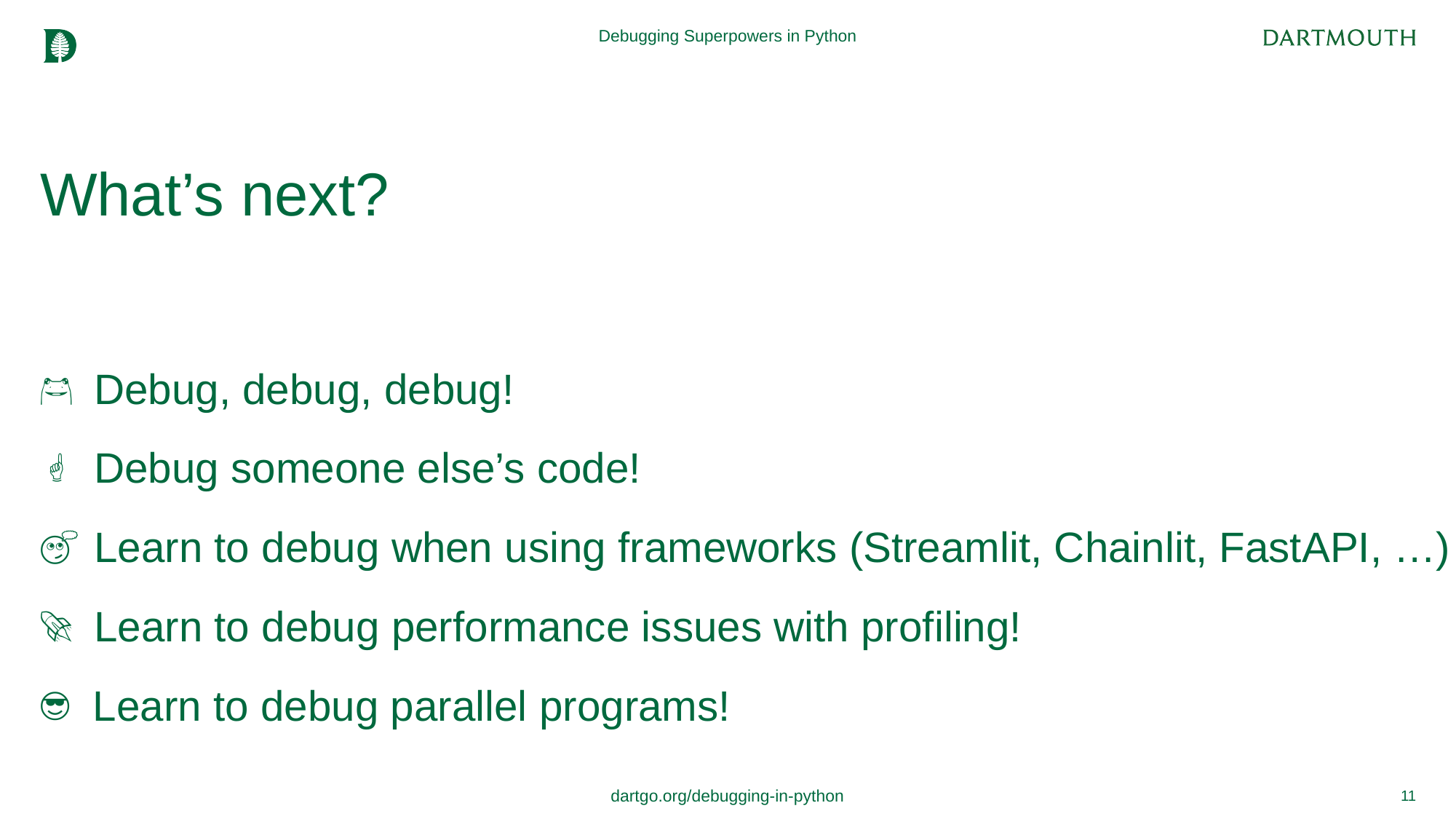

Debugging Superpowers in Python
# What’s next?

Debug, debug, debug!
Debug someone else’s code!
Learn to debug when using frameworks (Streamlit, Chainlit, FastAPI, …)
Learn to debug performance issues with profiling!
Learn to debug parallel programs!

11